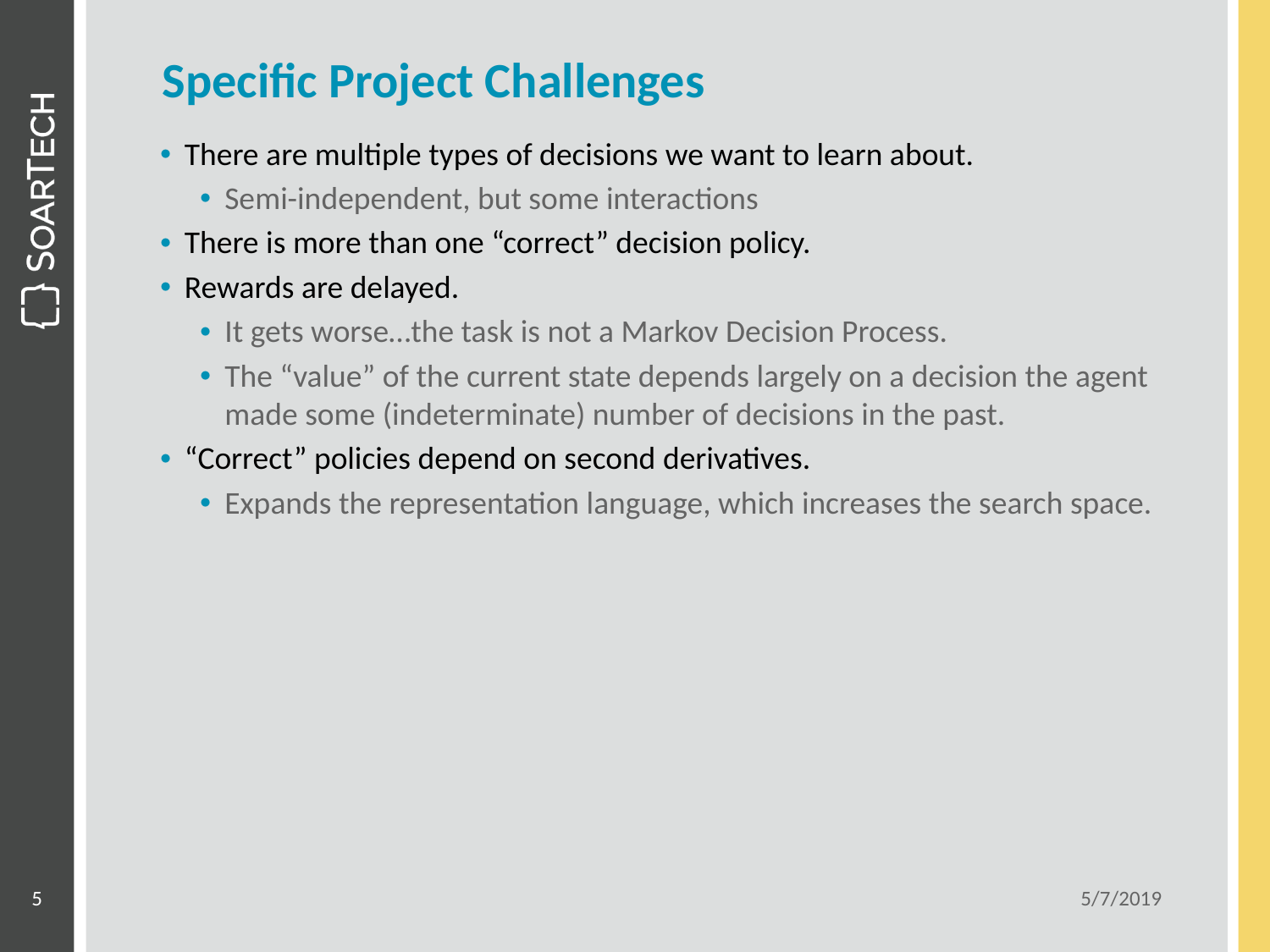

# Specific Project Challenges
There are multiple types of decisions we want to learn about.
Semi-independent, but some interactions
There is more than one “correct” decision policy.
Rewards are delayed.
It gets worse…the task is not a Markov Decision Process.
The “value” of the current state depends largely on a decision the agent made some (indeterminate) number of decisions in the past.
“Correct” policies depend on second derivatives.
Expands the representation language, which increases the search space.
5
5/7/2019